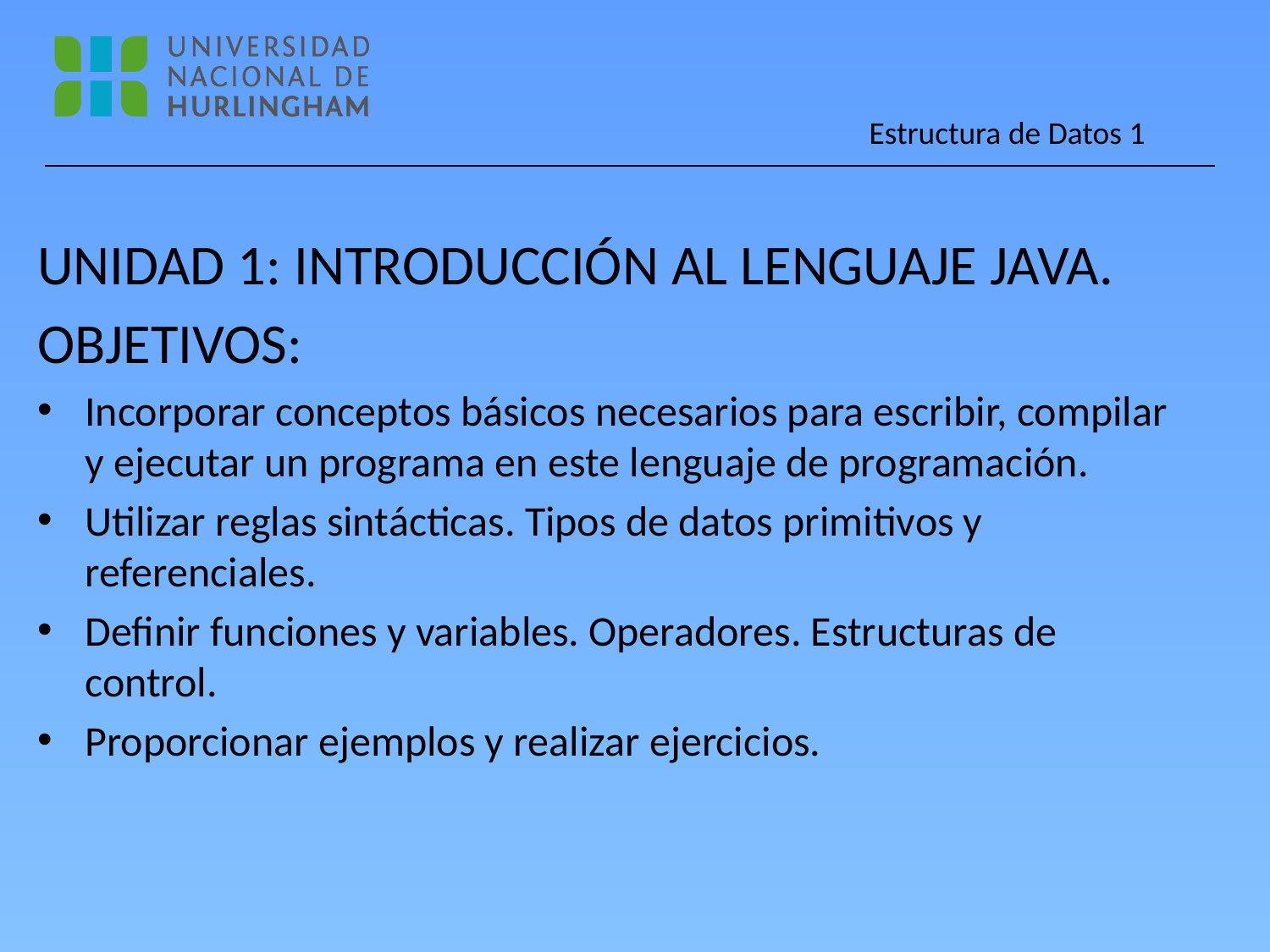

Unidad 1: Introducción al lenguaje Java.
Objetivos:
Incorporar conceptos básicos necesarios para escribir, compilar y ejecutar un programa en este lenguaje de programación.
Utilizar reglas sintácticas. Tipos de datos primitivos y referenciales.
Definir funciones y variables. Operadores. Estructuras de control.
Proporcionar ejemplos y realizar ejercicios.